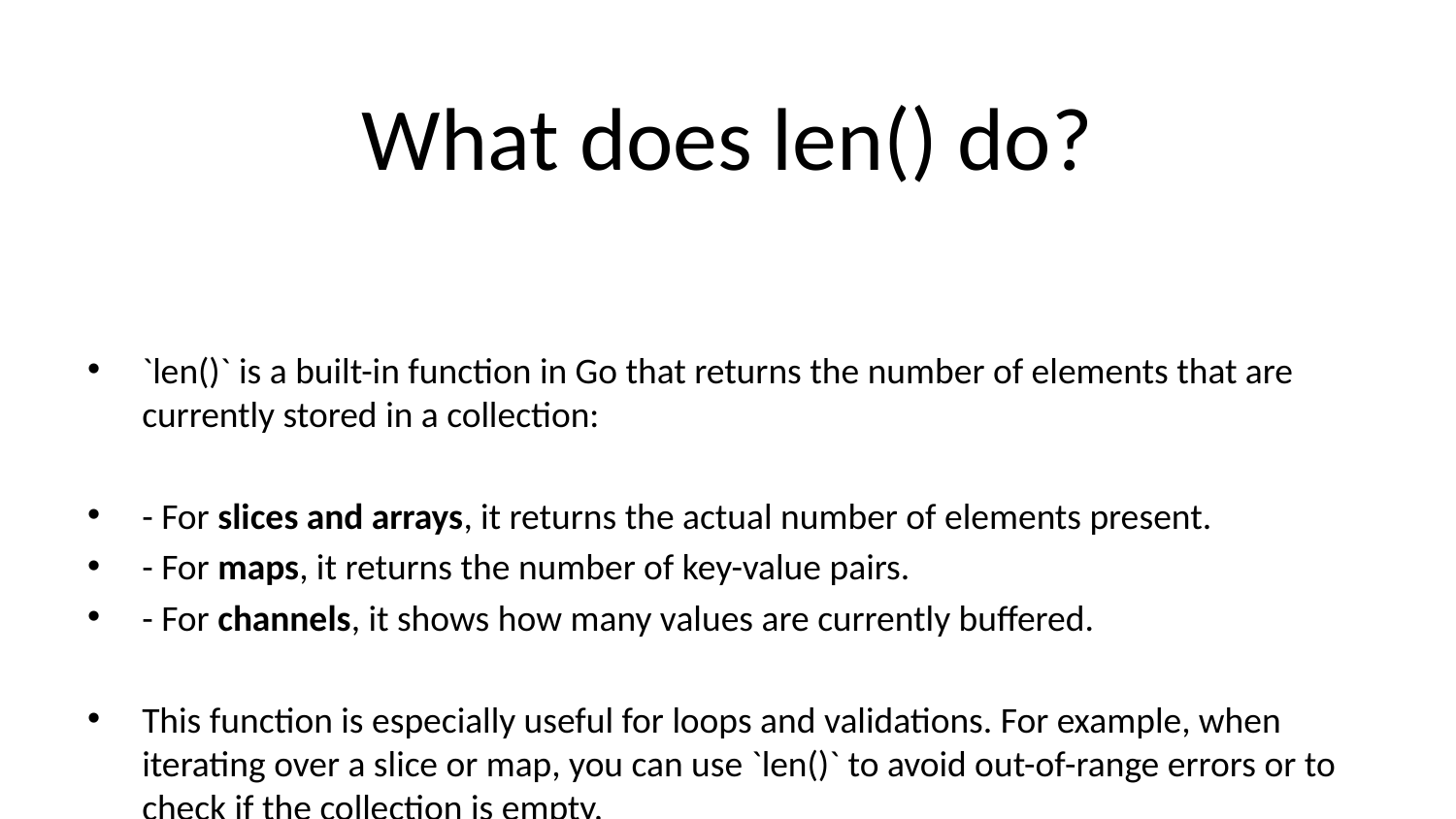

# What does len() do?

`len()` is a built-in function in Go that returns the number of elements that are currently stored in a collection:

- For slices and arrays, it returns the actual number of elements present.
- For maps, it returns the number of key-value pairs.
- For channels, it shows how many values are currently buffered.

This function is especially useful for loops and validations. For example, when iterating over a slice or map, you can use `len()` to avoid out-of-range errors or to check if the collection is empty.